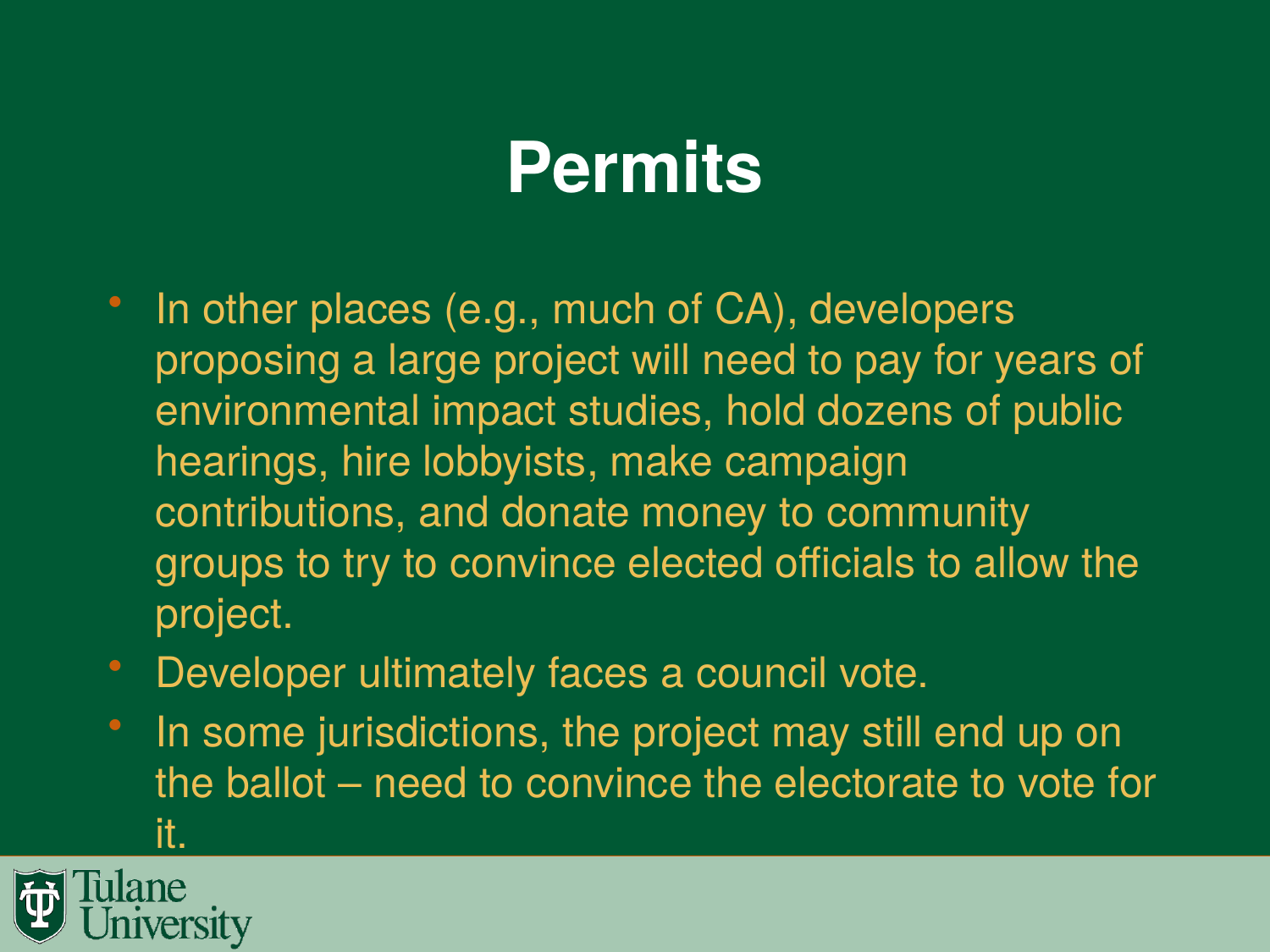

# Permits
In other places (e.g., much of CA), developers proposing a large project will need to pay for years of environmental impact studies, hold dozens of public hearings, hire lobbyists, make campaign contributions, and donate money to community groups to try to convince elected officials to allow the project.
Developer ultimately faces a council vote.
In some jurisdictions, the project may still end up on the ballot – need to convince the electorate to vote for it.